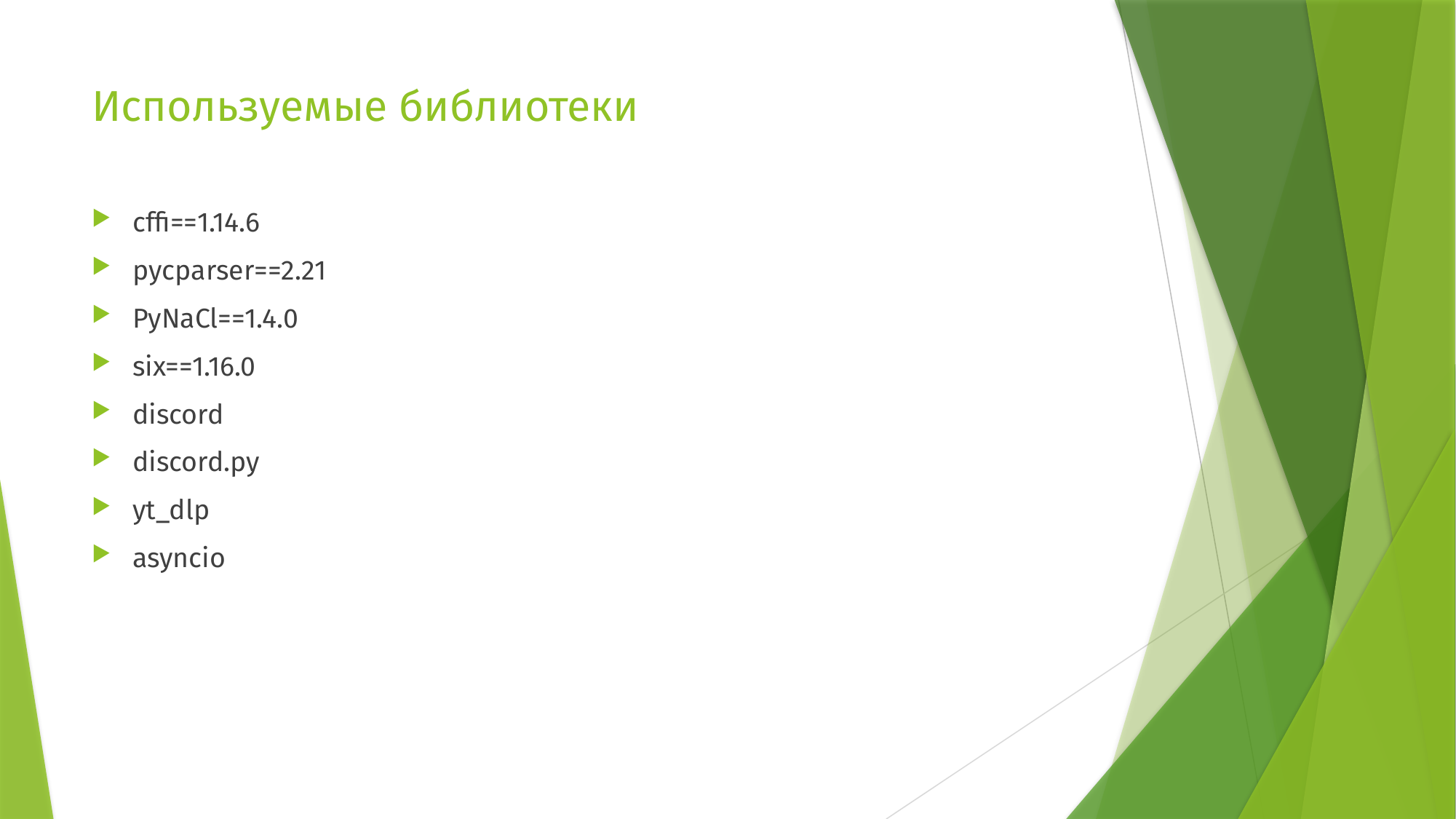

# Используемые библиотеки
cffi==1.14.6
pycparser==2.21
PyNaCl==1.4.0
six==1.16.0
discord
discord.py
yt_dlp
asyncio